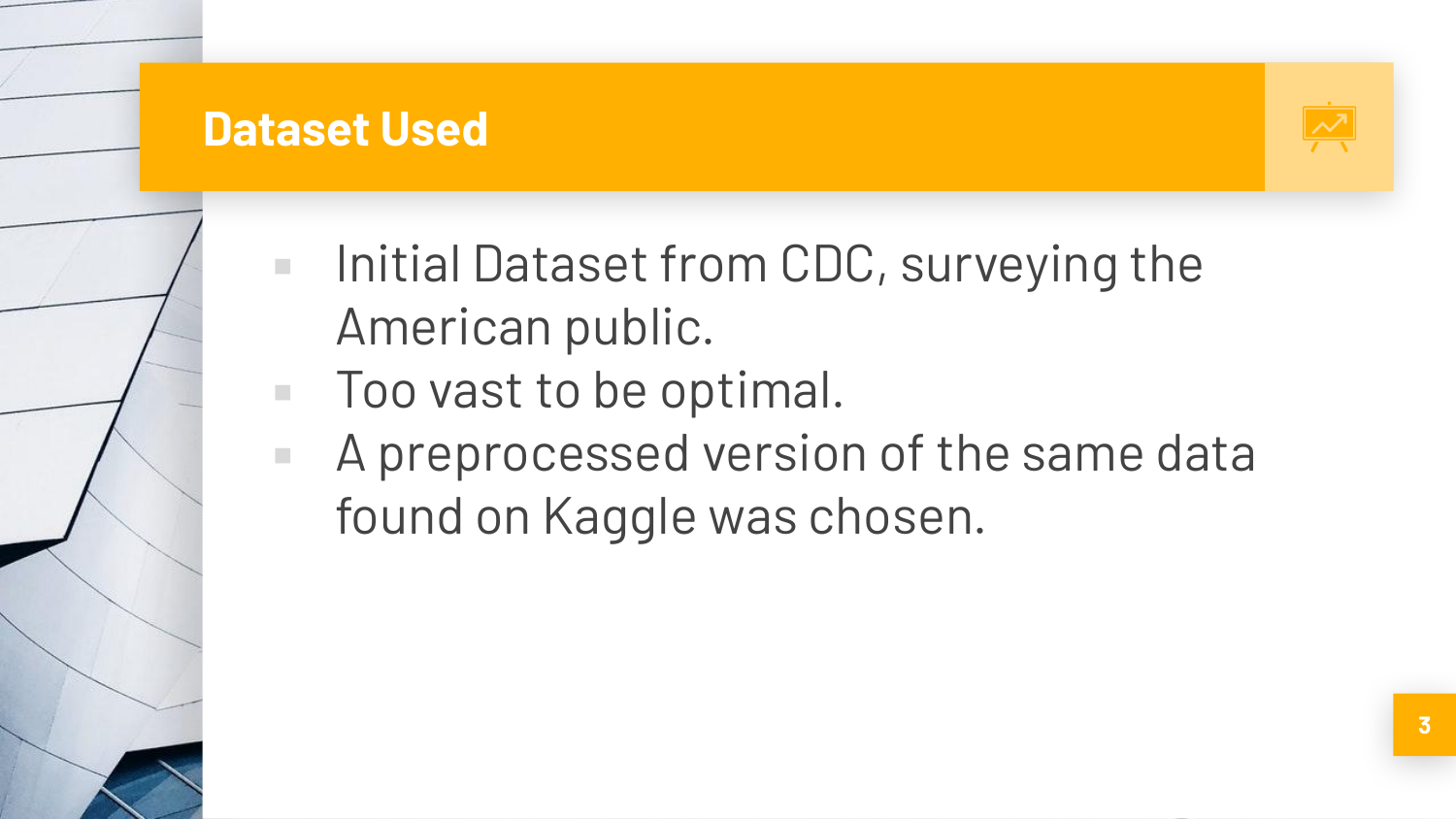

# Dataset Used

Initial Dataset from CDC, surveying the American public.
Too vast to be optimal.
A preprocessed version of the same data found on Kaggle was chosen.
3